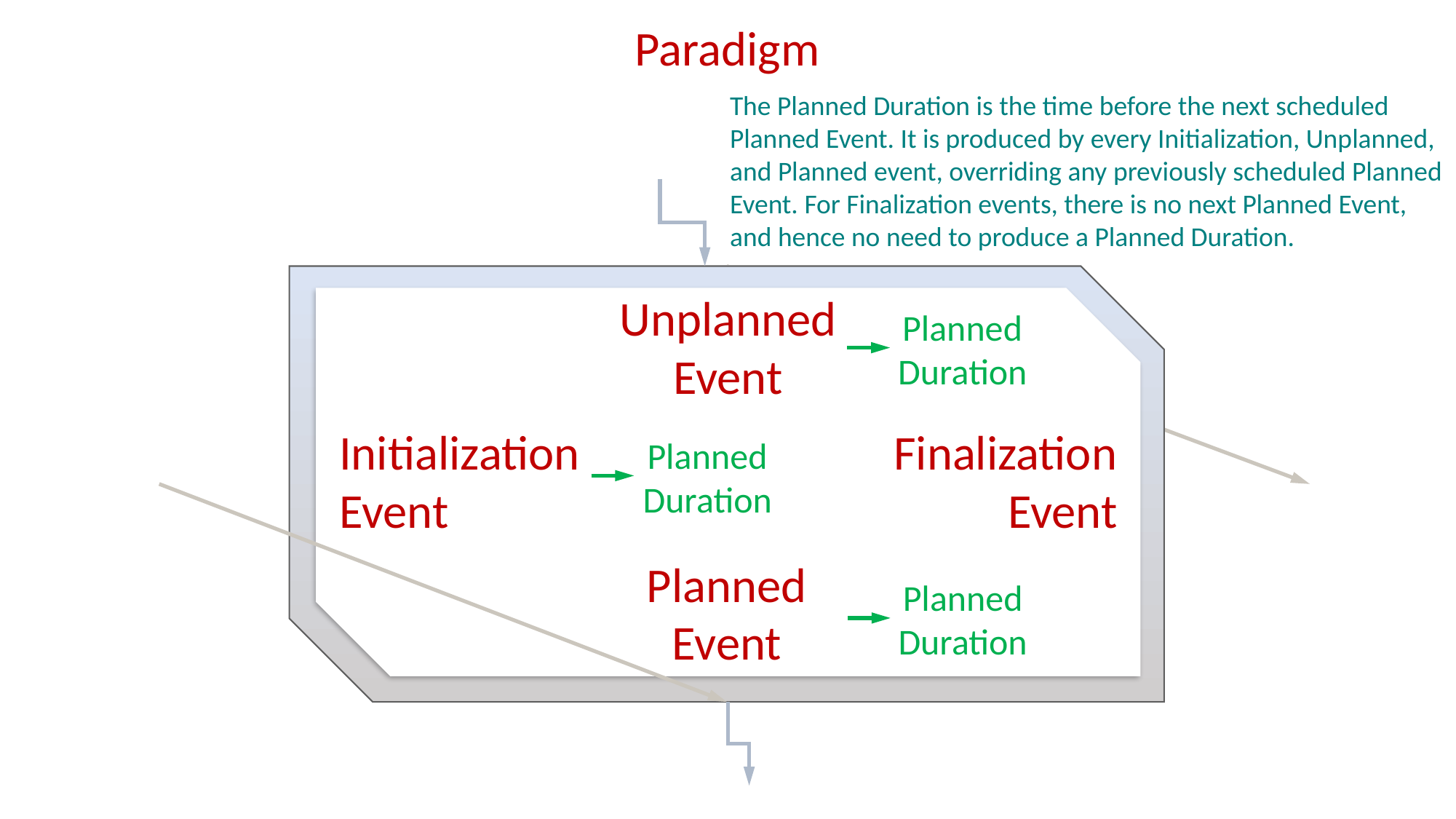

Paradigm
The Planned Duration is the time before the next scheduled Planned Event. It is produced by every Initialization, Unplanned, and Planned event, overriding any previously scheduled Planned Event. For Finalization events, there is no next Planned Event, and hence no need to produce a Planned Duration.

Unplanned
Event

Planned
Duration
Finalization
Event
Initialization
Event
Planned
Duration
Planned
Event
Planned
Duration